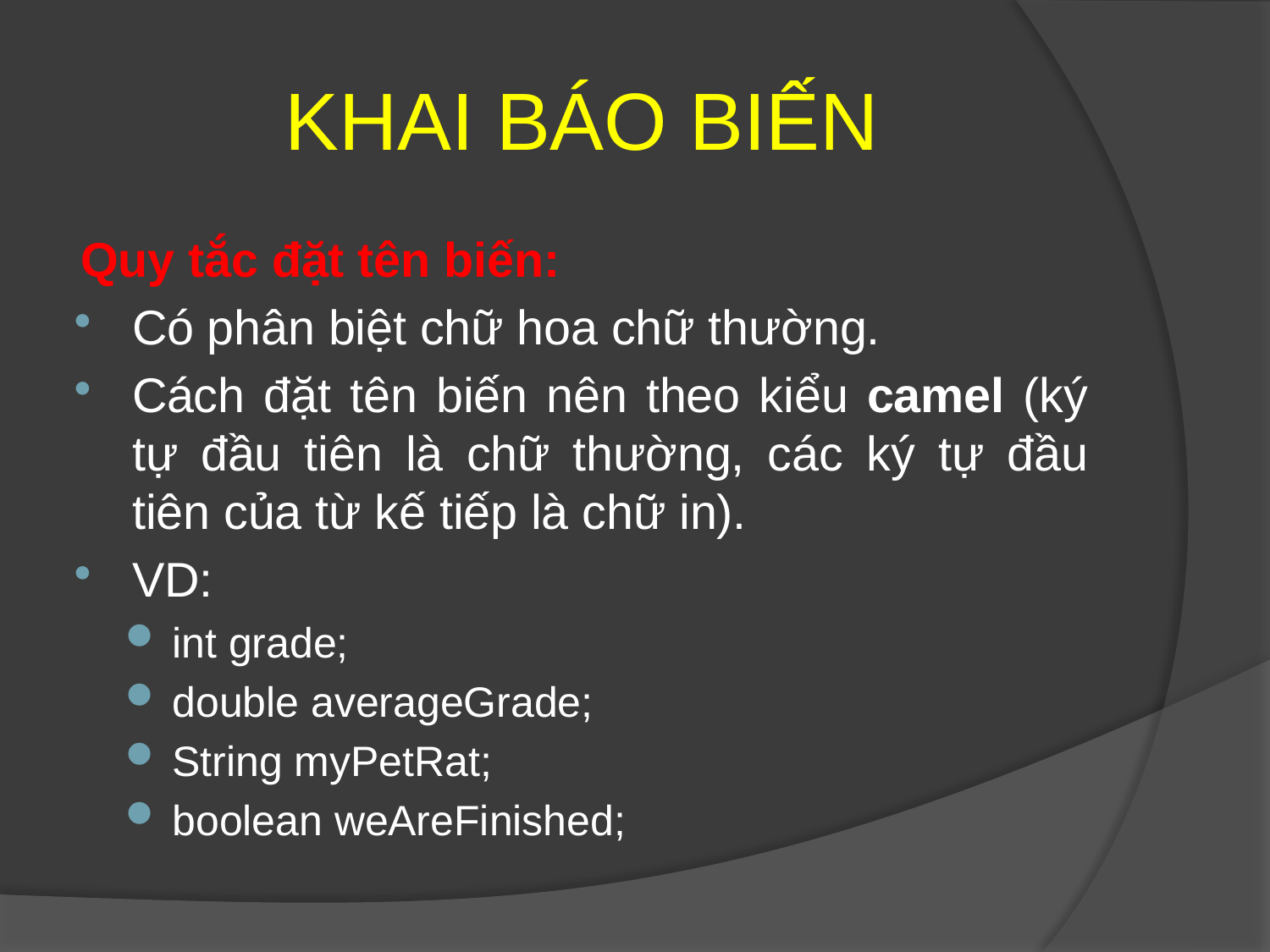

# KHAI BÁO BIẾN
Quy tắc đặt tên biến:
Có phân biệt chữ hoa chữ thường.
Cách đặt tên biến nên theo kiểu camel (ký tự đầu tiên là chữ thường, các ký tự đầu tiên của từ kế tiếp là chữ in).
VD:
int grade;
double averageGrade;
String myPetRat;
boolean weAreFinished;